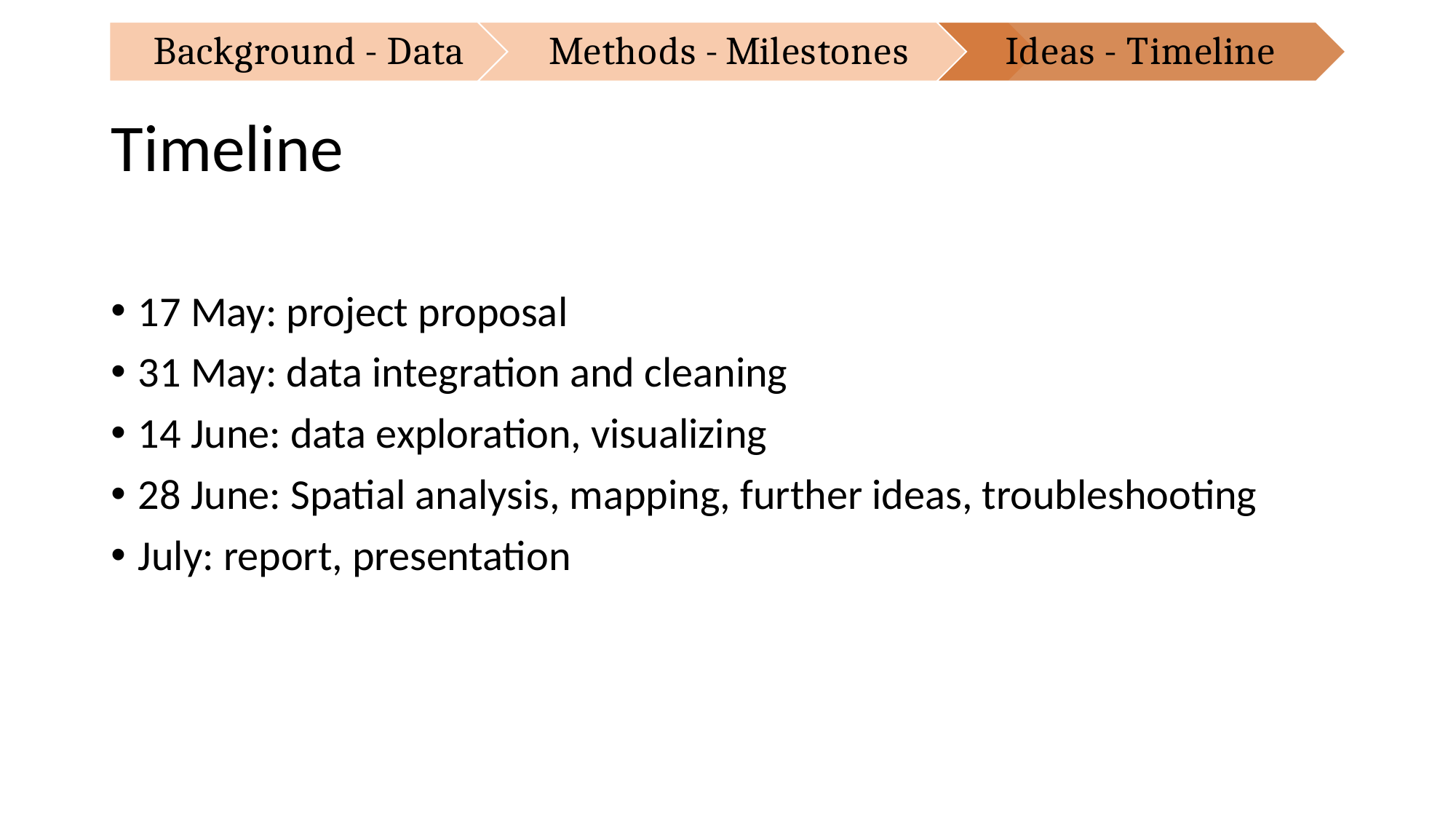

# Timeline

17 May: project proposal
31 May: data integration and cleaning
14 June: data exploration, visualizing
28 June: Spatial analysis, mapping, further ideas, troubleshooting
July: report, presentation